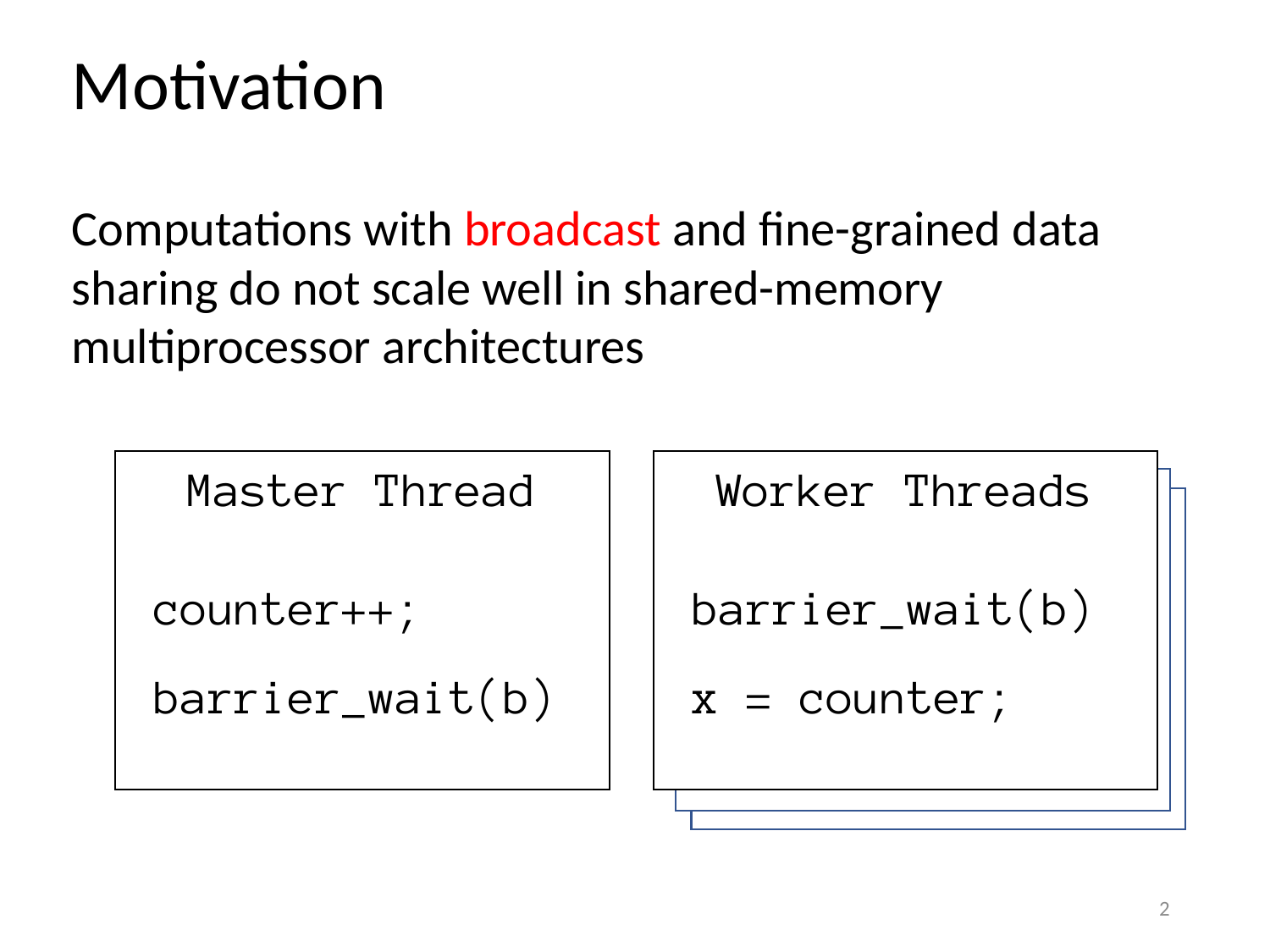

Motivation
Computations with broadcast and fine-grained data sharing do not scale well in shared-memory multiprocessor architectures
Master Thread​

 counter++;

 barrier_wait(b)

Worker Threads

 barrier_wait(b)

 x = counter;

2